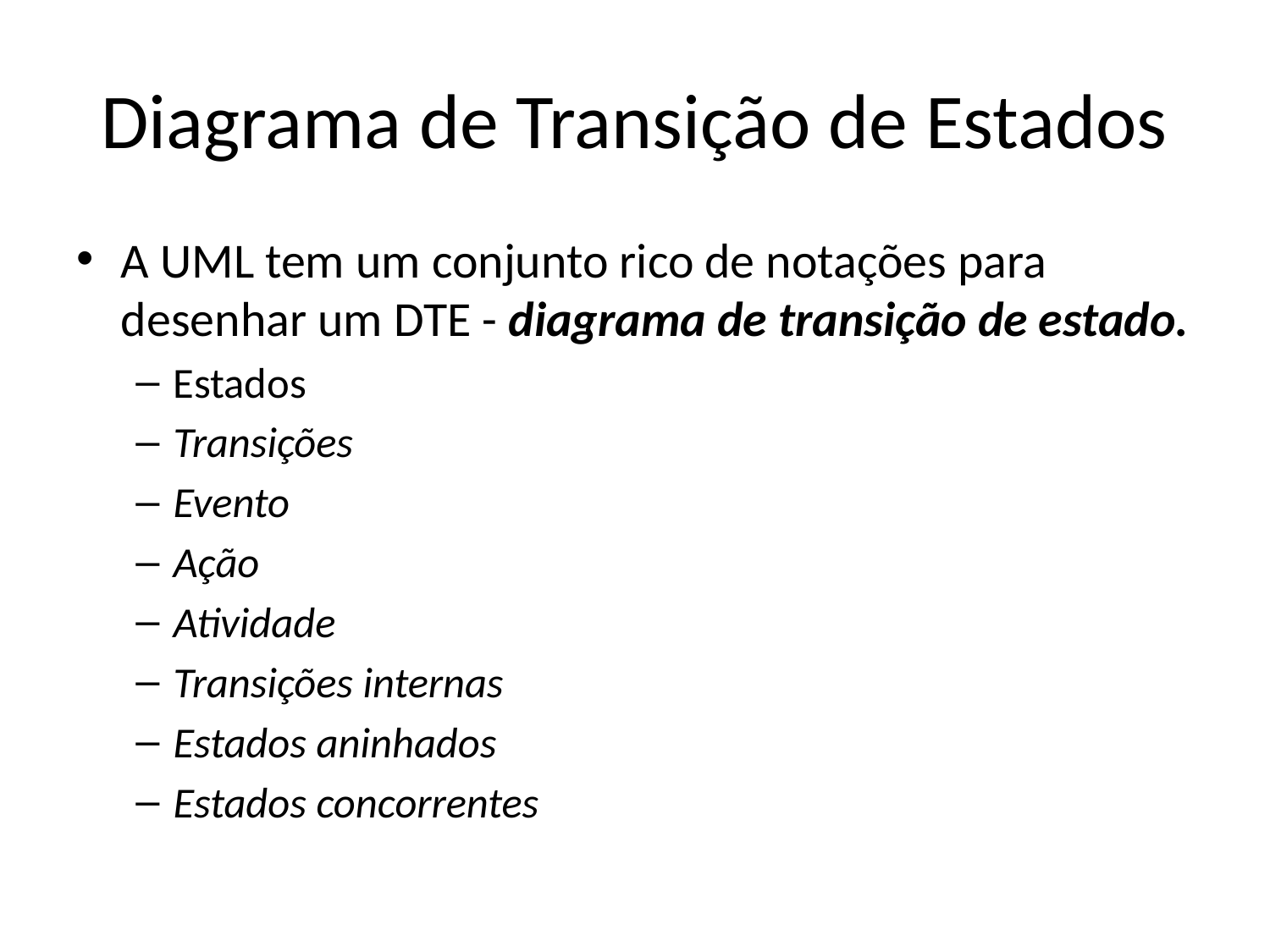

# Diagrama de Transição de Estados
A UML tem um conjunto rico de notações para desenhar um DTE - diagrama de transição de estado.
Estados
Transições
Evento
Ação
Atividade
Transições internas
Estados aninhados
Estados concorrentes